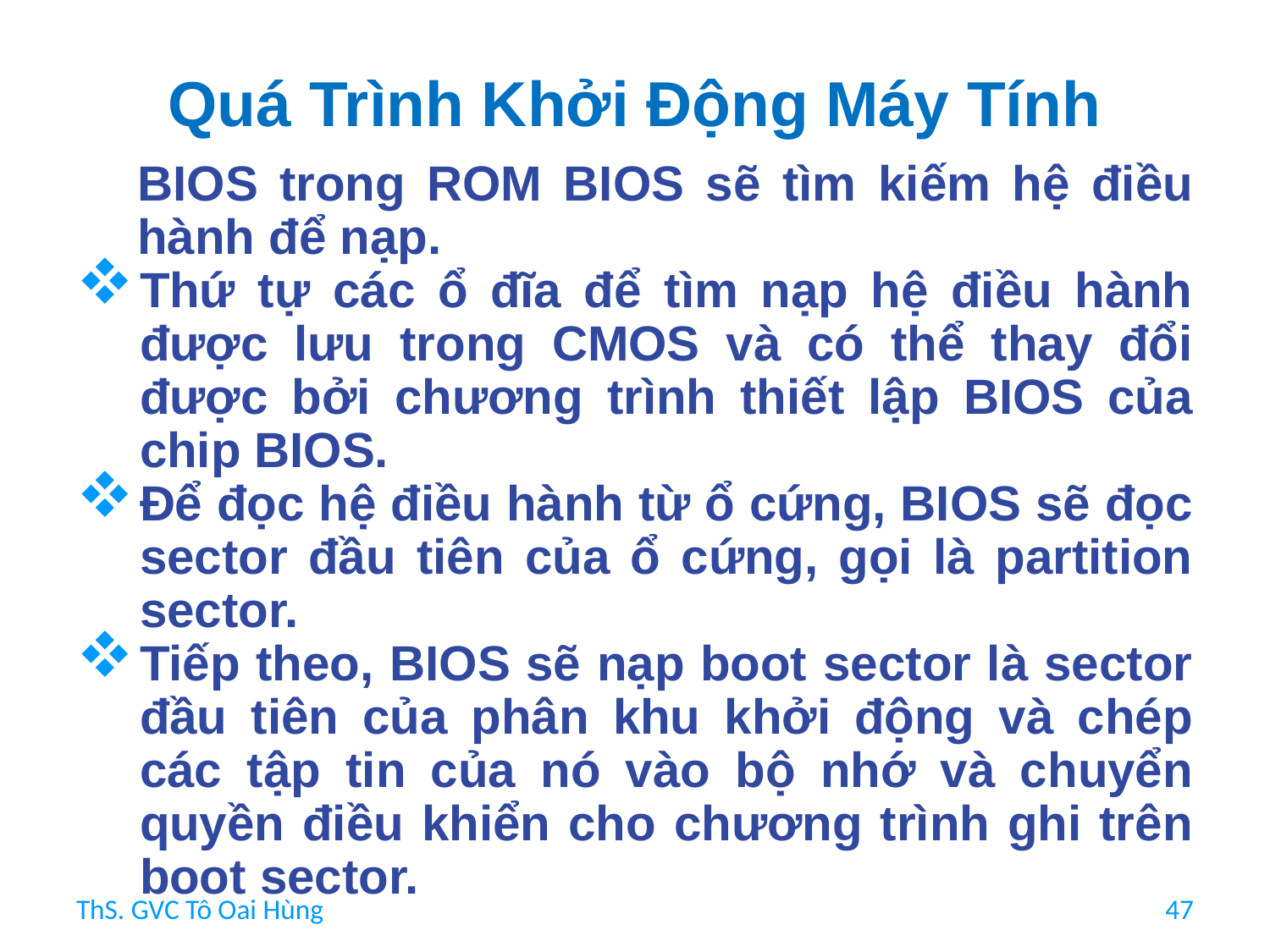

# Quá Trình Khởi Động Máy Tính
BIOS trong ROM BIOS sẽ tìm kiếm hệ điều hành để nạp.
Thứ tự các ổ đĩa để tìm nạp hệ điều hành được lưu trong CMOS và có thể thay đổi được bởi chương trình thiết lập BIOS của chip BIOS.
Để đọc hệ điều hành từ ổ cứng, BIOS sẽ đọc sector đầu tiên của ổ cứng, gọi là partition sector.
Tiếp theo, BIOS sẽ nạp boot sector là sector đầu tiên của phân khu khởi động và chép các tập tin của nó vào bộ nhớ và chuyển quyền điều khiển cho chương trình ghi trên boot sector.

ThS. GVC Tô Oai Hùng
47